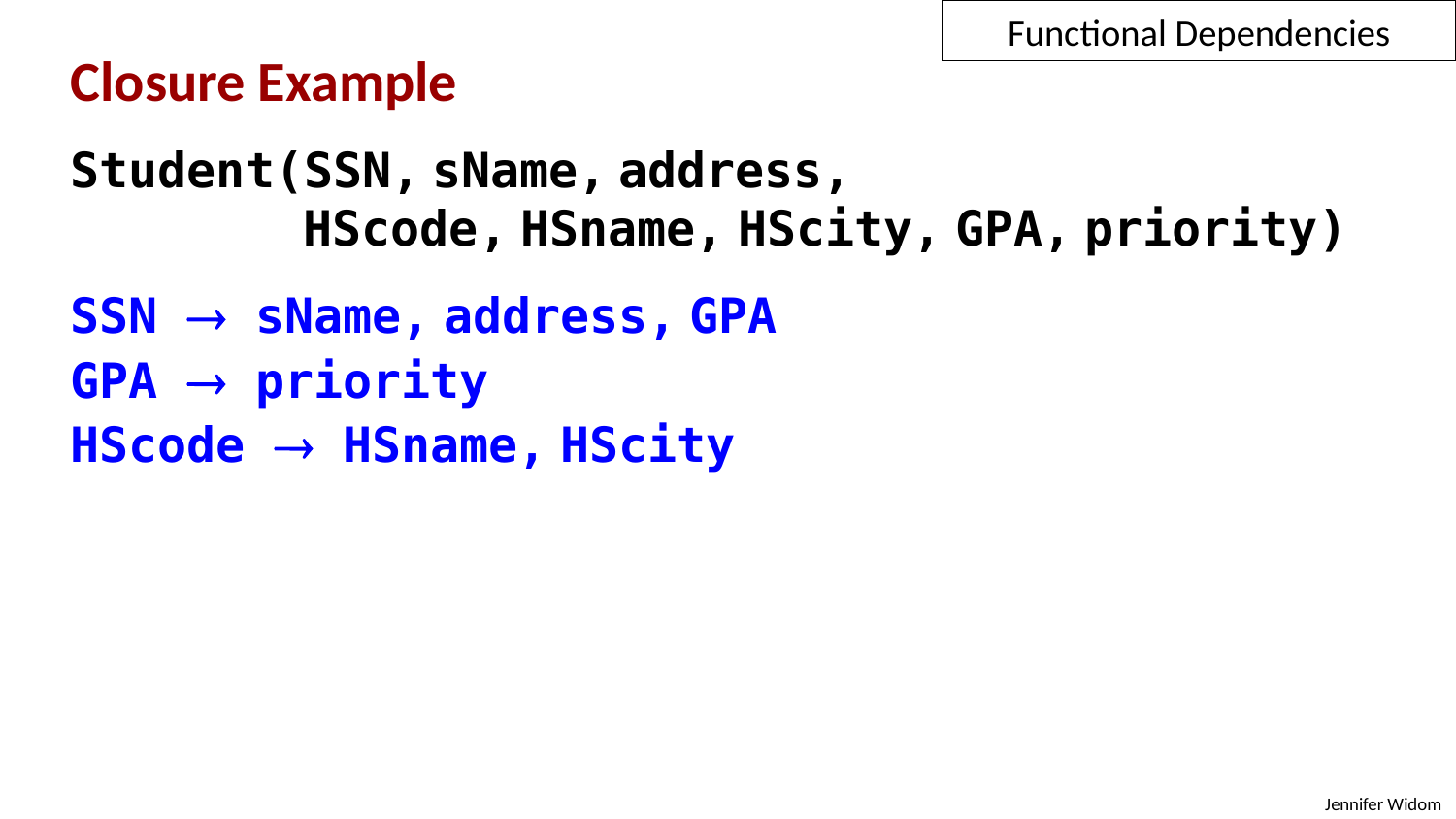

Functional Dependencies
Closure Example
Student(SSN, sName, address,
        HScode, HSname, HScity, GPA, priority)
SSN → sName, address, GPA
GPA → priority
HScode → HSname, HScity